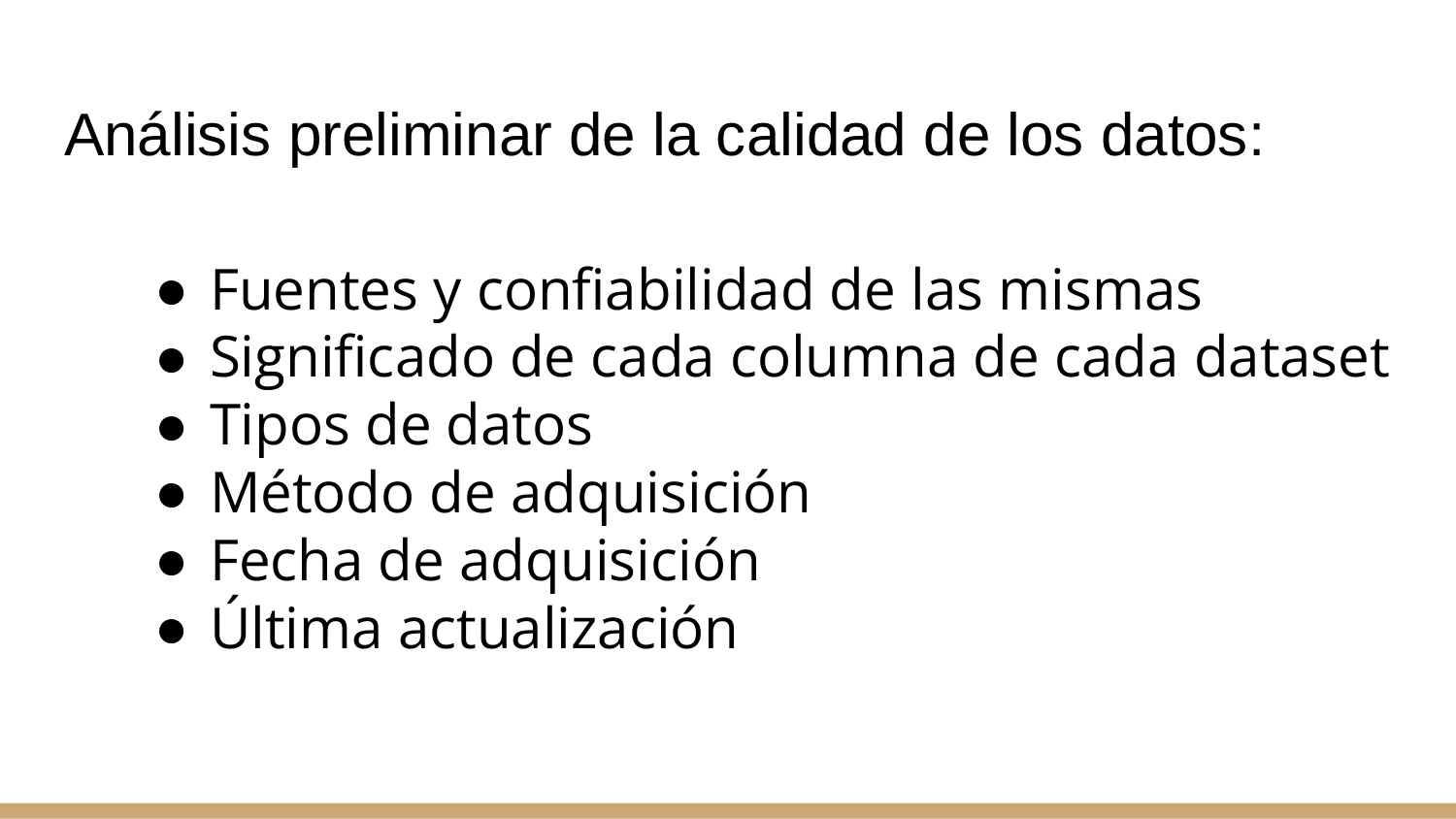

# Análisis preliminar de la calidad de los datos:

Fuentes y confiabilidad de las mismas
Significado de cada columna de cada dataset
Tipos de datos
Método de adquisición
Fecha de adquisición
Última actualización